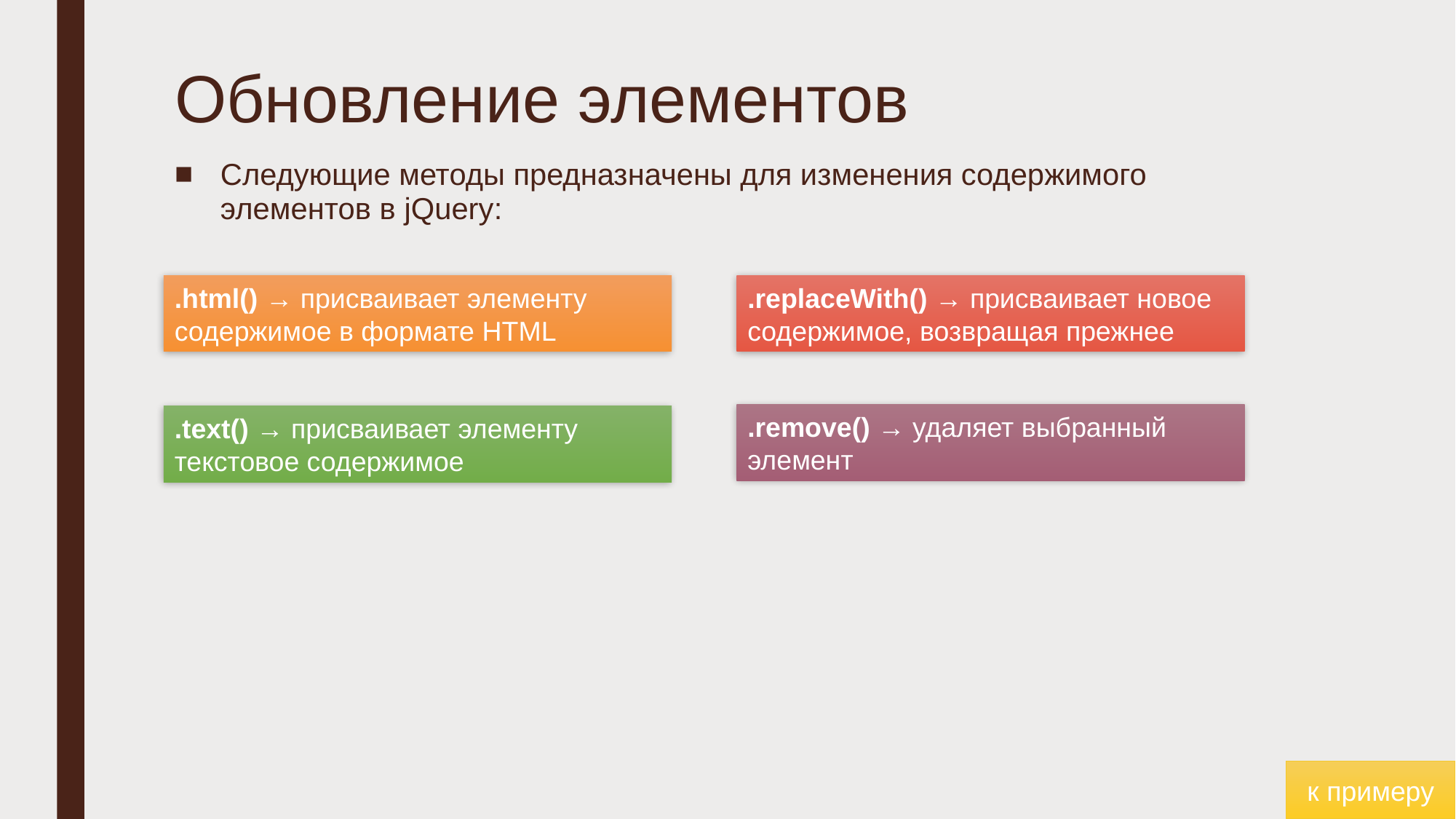

# Обновление элементов
Следующие методы предназначены для изменения содержимого элементов в jQuery:
.replaceWith() → присваивает новое содержимое, возвращая прежнее
.html() → присваивает элементу содержимое в формате HTML
.remove() → удаляет выбранный элемент
.text() → присваивает элементу текстовое содержимое
к примеру